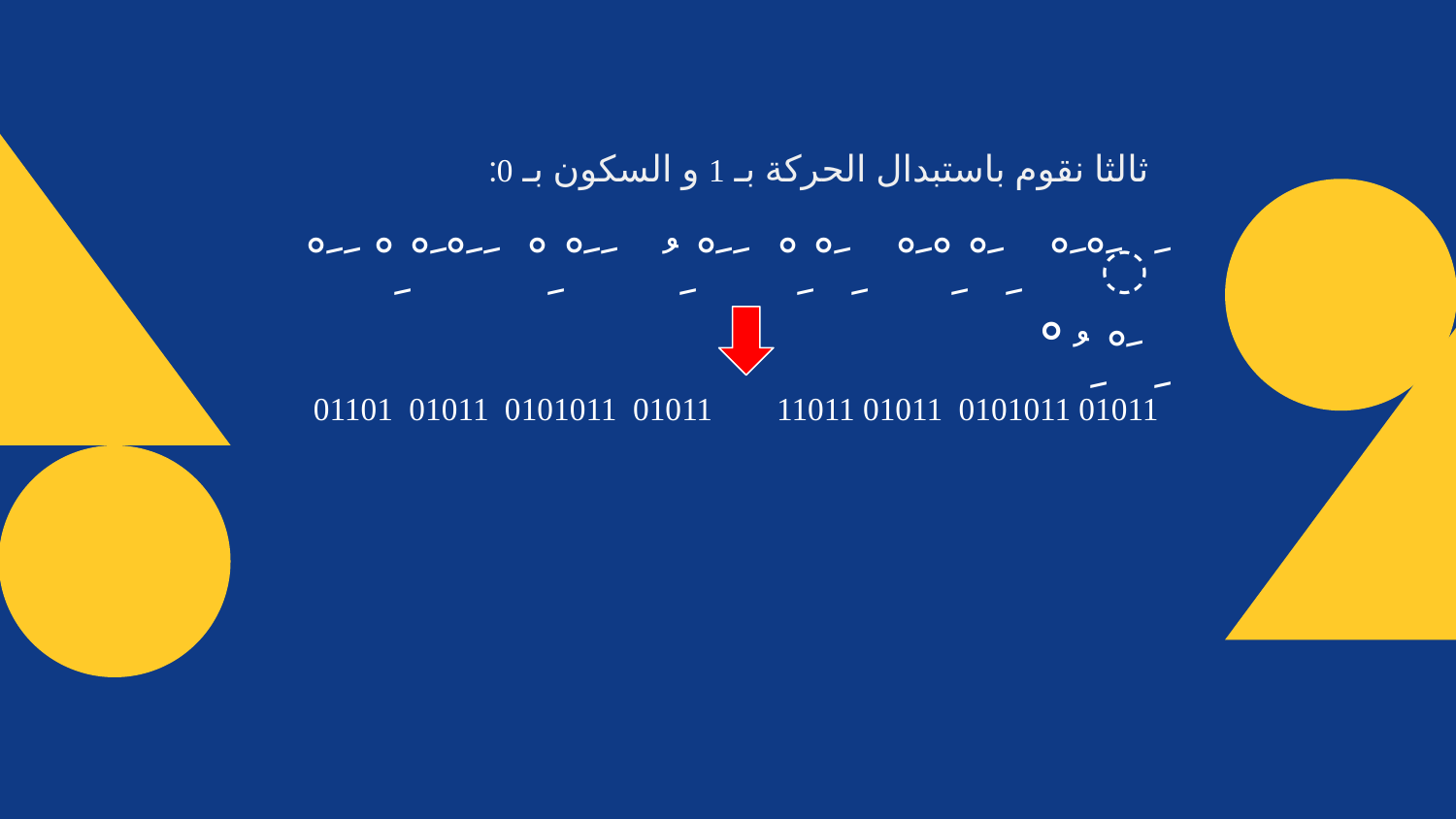

ثالثا نقوم باستبدال الحركة بـ 1 و السكون بـ 0:
َ َ ْ َ ْ   ِ َ ْ ِ ْ َ ْ   ِ َ ْ ِ ْ   َ َ ْ ِ ُ    َ َ ْ ِ ْ   َ َ ْ َ ْ ِ ْ  َ َ ْ ِ ْ   َ ْ ِ ُ ْ

01101  01011  0101011  01011        11011 01011  0101011 01011